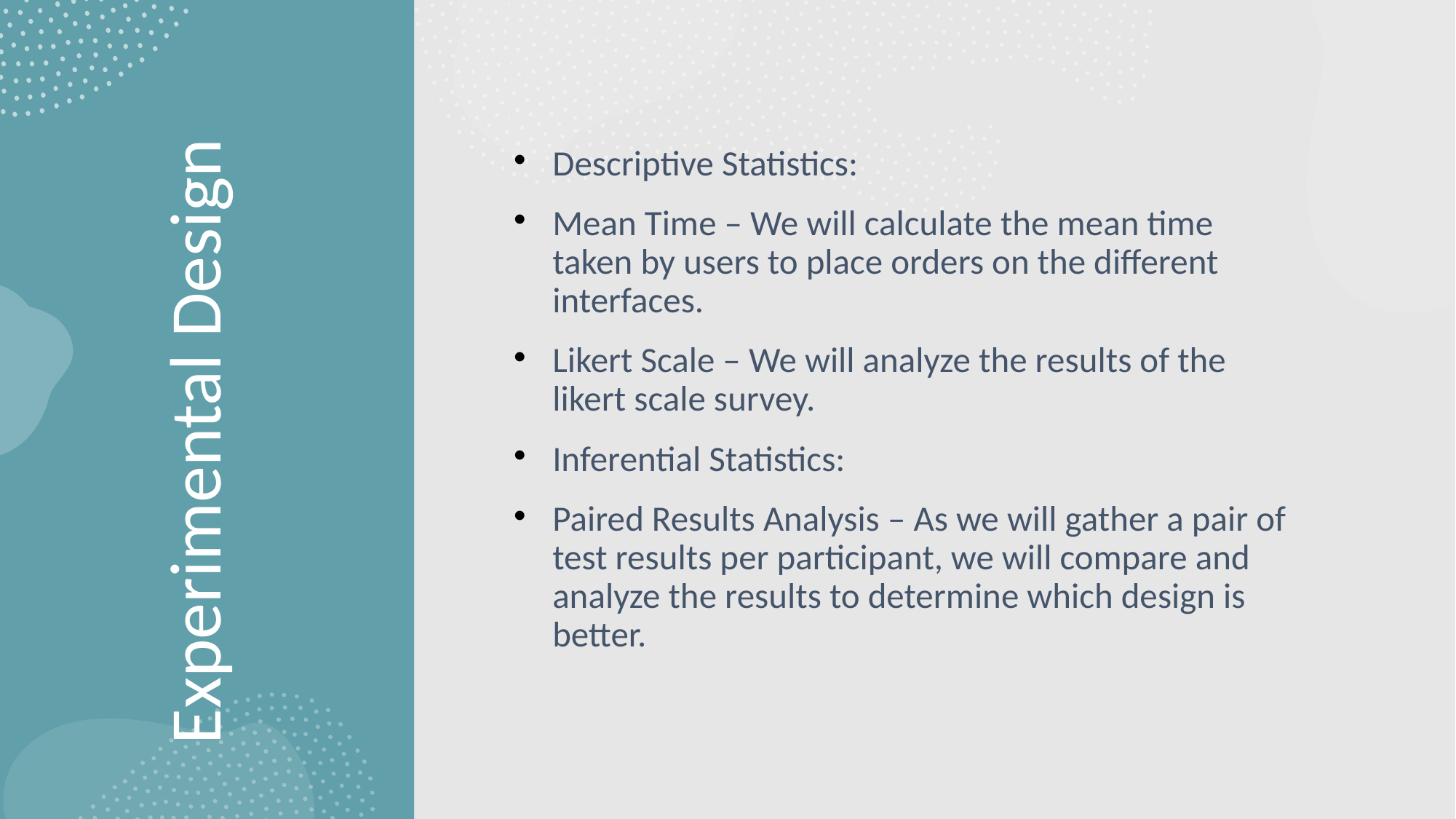

Descriptive Statistics:
Mean Time – We will calculate the mean time taken by users to place orders on the different interfaces.
Likert Scale – We will analyze the results of the likert scale survey.
Inferential Statistics:
Paired Results Analysis – As we will gather a pair of test results per participant, we will compare and analyze the results to determine which design is better.
# Experimental Design